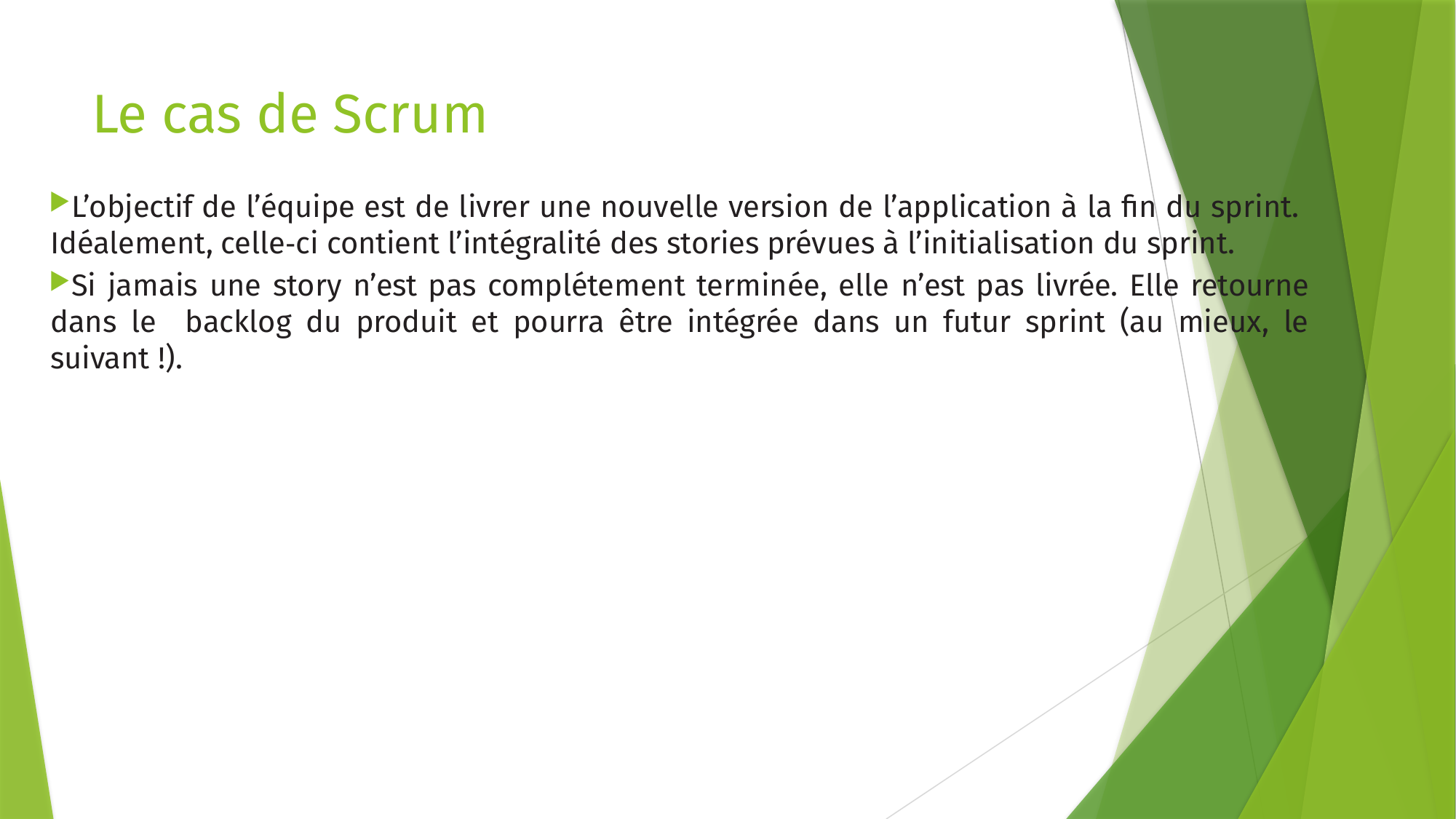

# Le cas de Scrum
L’objectif de l’équipe est de livrer une nouvelle version de l’application à la fin du sprint.  Idéalement, celle‐ci contient l’intégralité des stories prévues à l’initialisation du sprint.
Si jamais une story n’est pas complétement terminée, elle n’est pas livrée. Elle retourne dans le  backlog du produit et pourra être intégrée dans un futur sprint (au mieux, le suivant !).